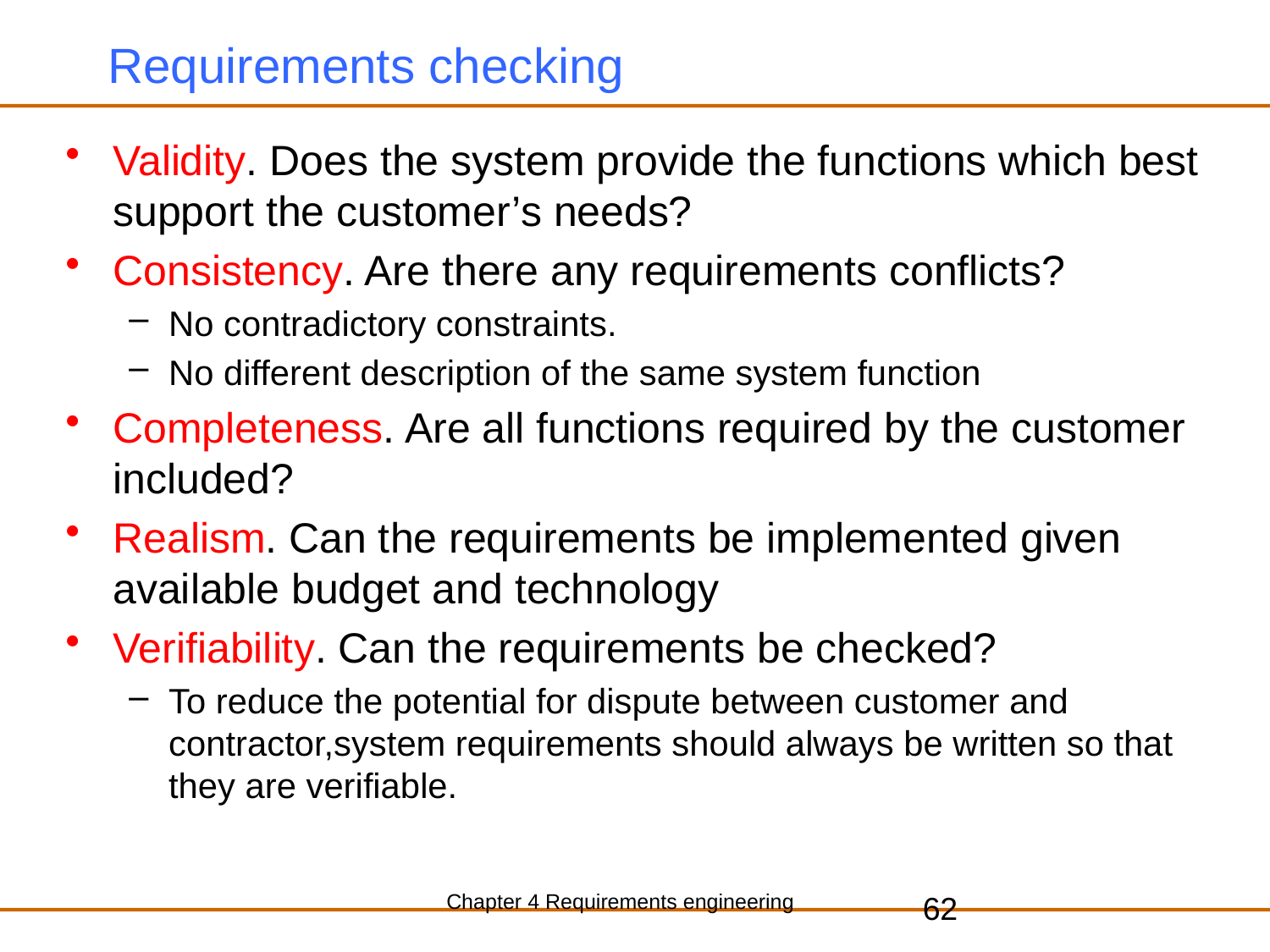

# Requirements checking
Validity. Does the system provide the functions which best support the customer’s needs?
Consistency. Are there any requirements conflicts?
No contradictory constraints.
No different description of the same system function
Completeness. Are all functions required by the customer included?
Realism. Can the requirements be implemented given available budget and technology
Verifiability. Can the requirements be checked?
To reduce the potential for dispute between customer and contractor,system requirements should always be written so that they are verifiable.

Chapter 4 Requirements engineering
62